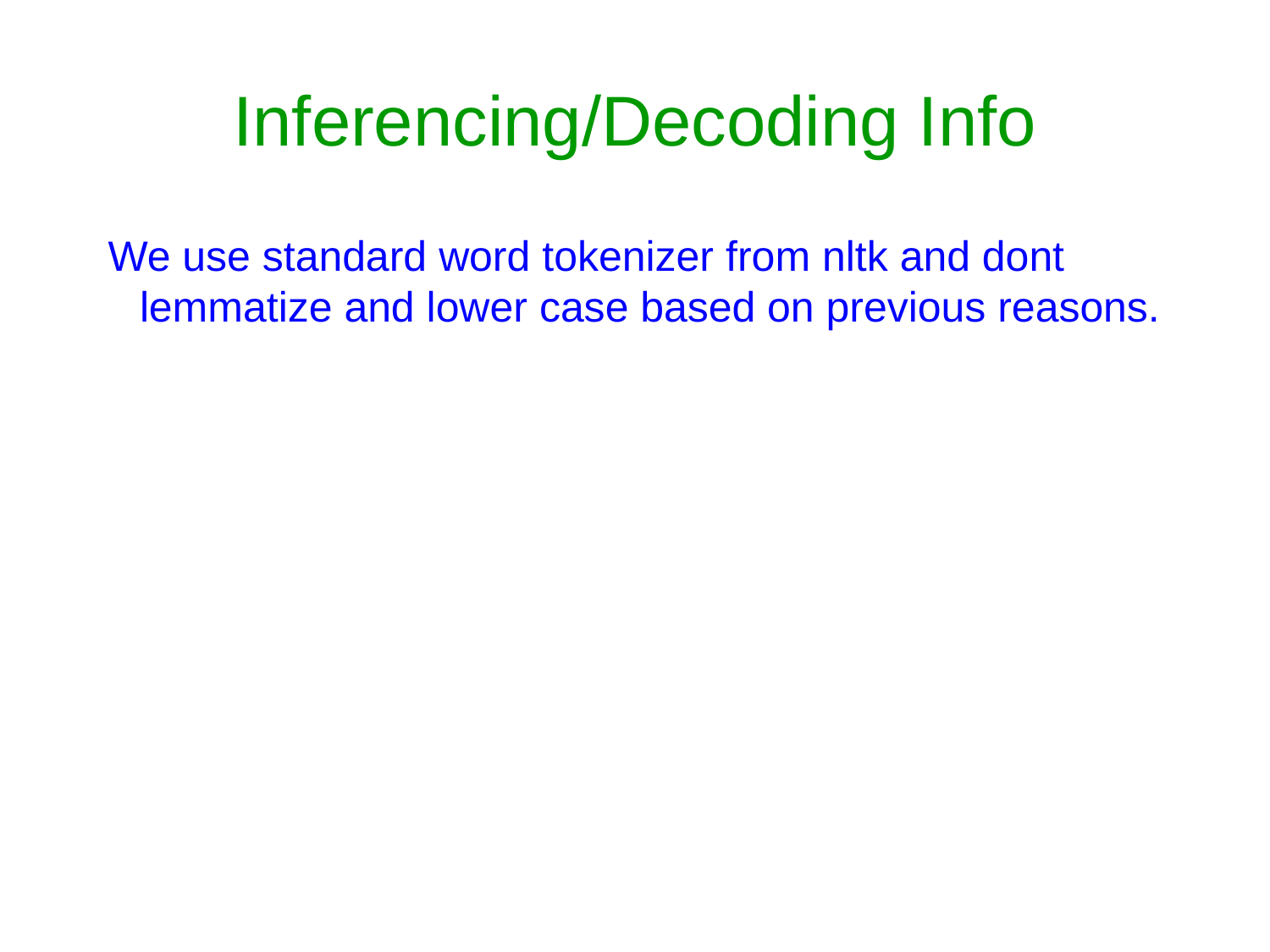

# Inferencing/Decoding Info
We use standard word tokenizer from nltk and dont lemmatize and lower case based on previous reasons.